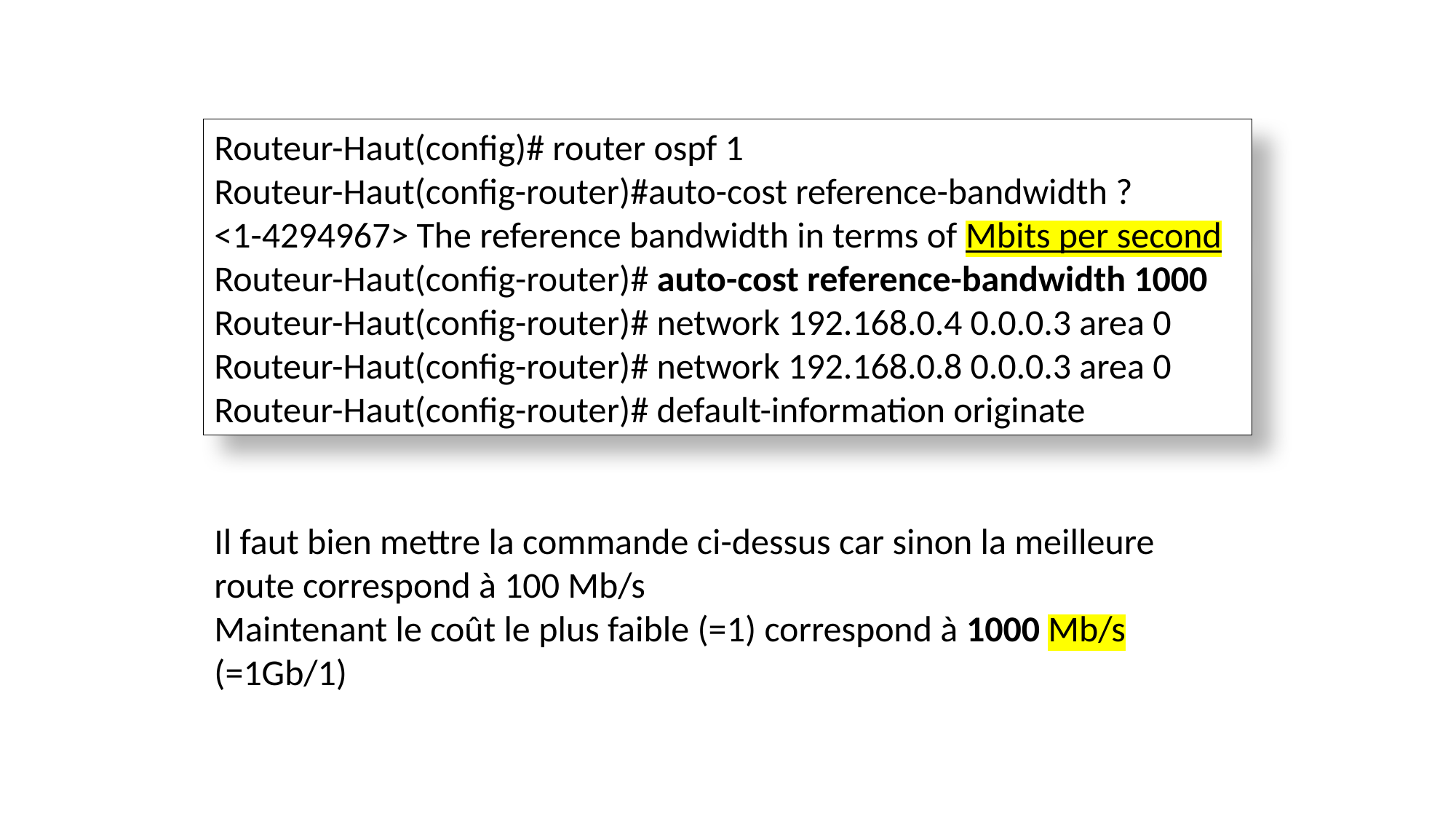

Routeur-Haut(config)# router ospf 1
Routeur-Haut(config-router)#auto-cost reference-bandwidth ?
<1-4294967> The reference bandwidth in terms of Mbits per second
Routeur-Haut(config-router)# auto-cost reference-bandwidth 1000
Routeur-Haut(config-router)# network 192.168.0.4 0.0.0.3 area 0
Routeur-Haut(config-router)# network 192.168.0.8 0.0.0.3 area 0
Routeur-Haut(config-router)# default-information originate
Il faut bien mettre la commande ci-dessus car sinon la meilleure route correspond à 100 Mb/s
Maintenant le coût le plus faible (=1) correspond à 1000 Mb/s (=1Gb/1)